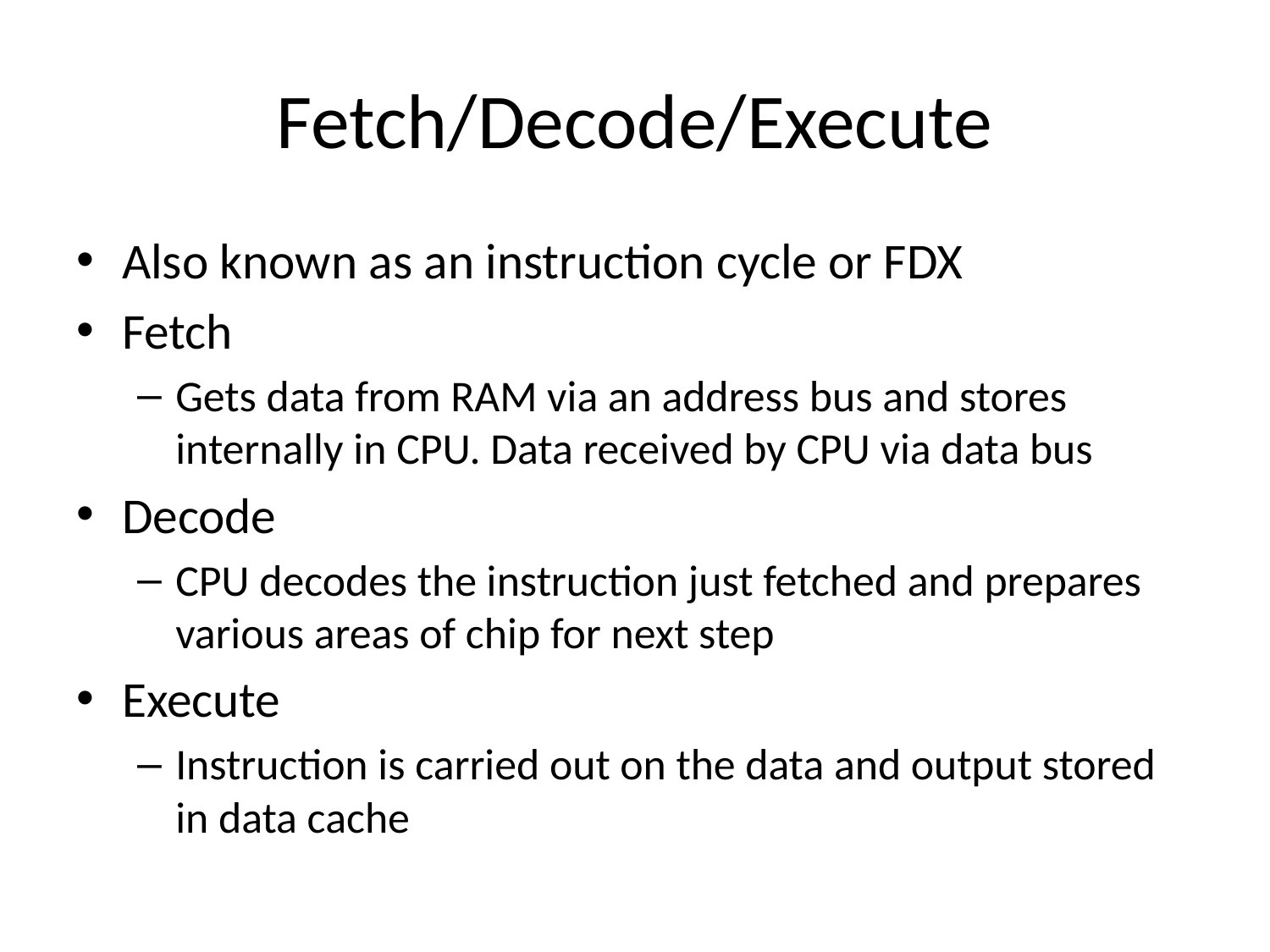

# Fetch/Decode/Execute
Also known as an instruction cycle or FDX
Fetch
Gets data from RAM via an address bus and stores internally in CPU. Data received by CPU via data bus
Decode
CPU decodes the instruction just fetched and prepares various areas of chip for next step
Execute
Instruction is carried out on the data and output stored in data cache